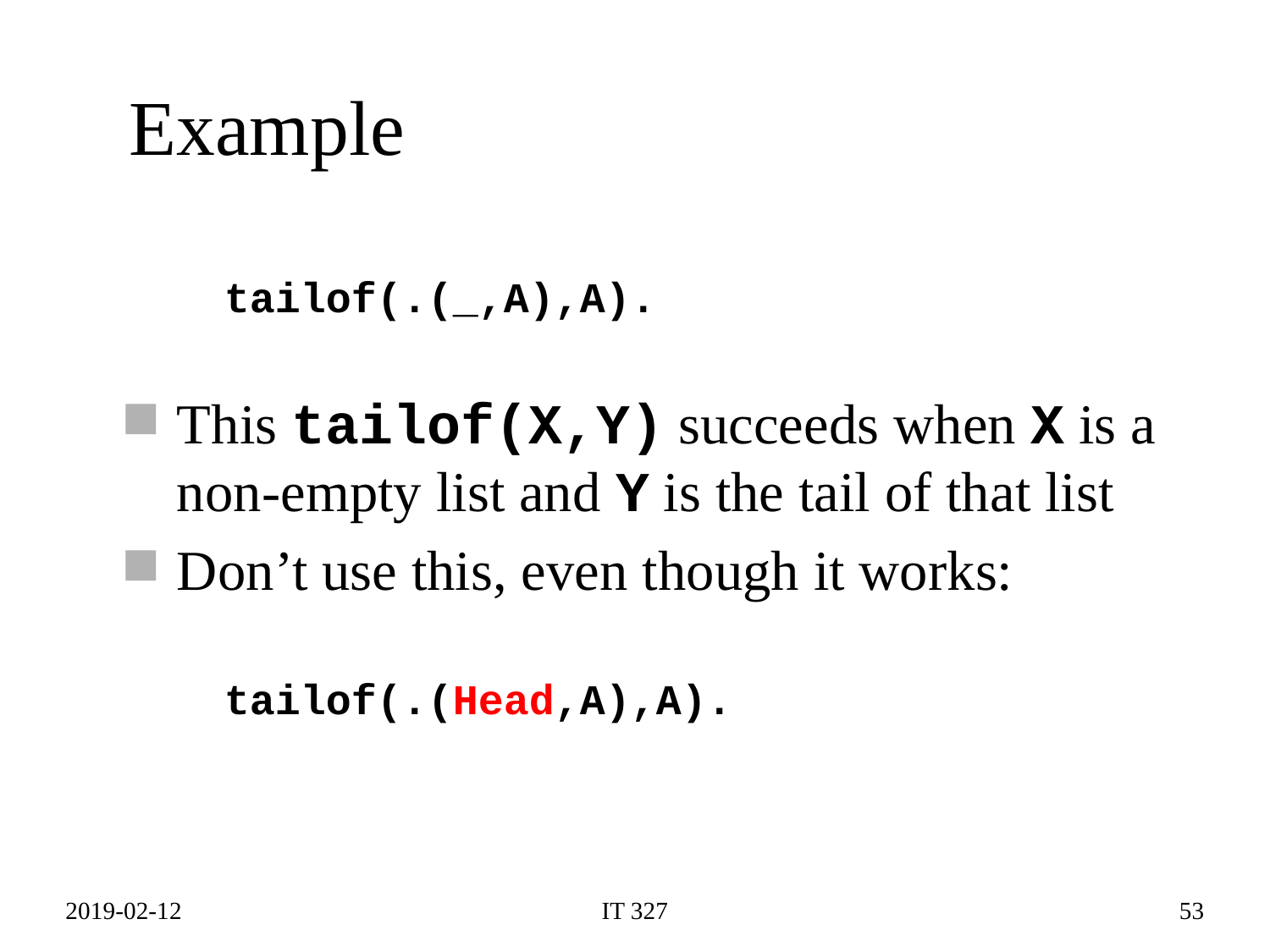

# Example
tailof(.(_,A),A).
This tailof(X,Y) succeeds when X is a non-empty list and Y is the tail of that list
Don’t use this, even though it works:
tailof(.(Head,A),A).
2019-02-12
IT 327
53